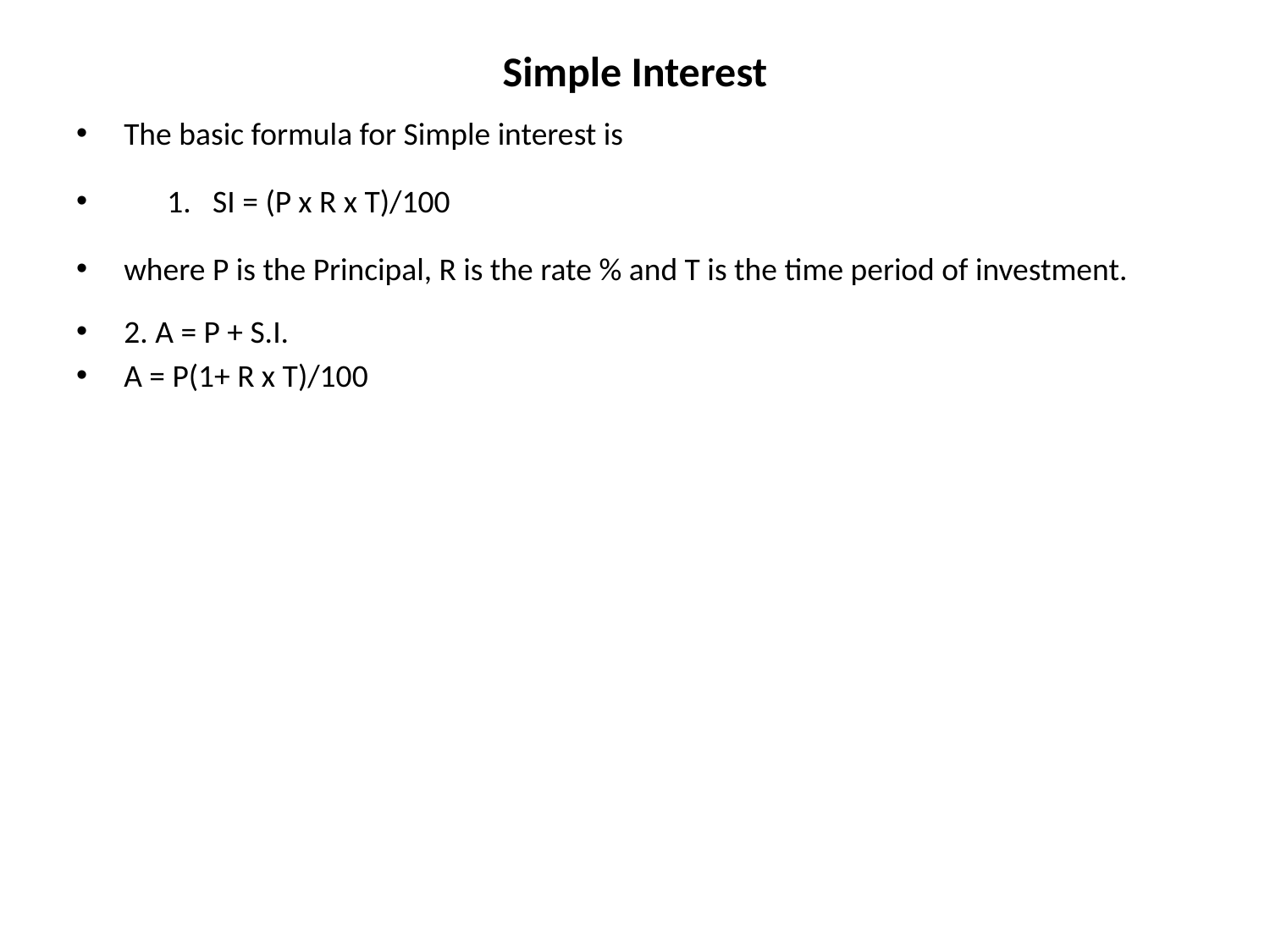

# Simple Interest
The basic formula for Simple interest is
      1.   SI = (P x R x T)/100
where P is the Principal, R is the rate % and T is the time period of investment.
2. A = P + S.I.
A = P(1+ R x T)/100